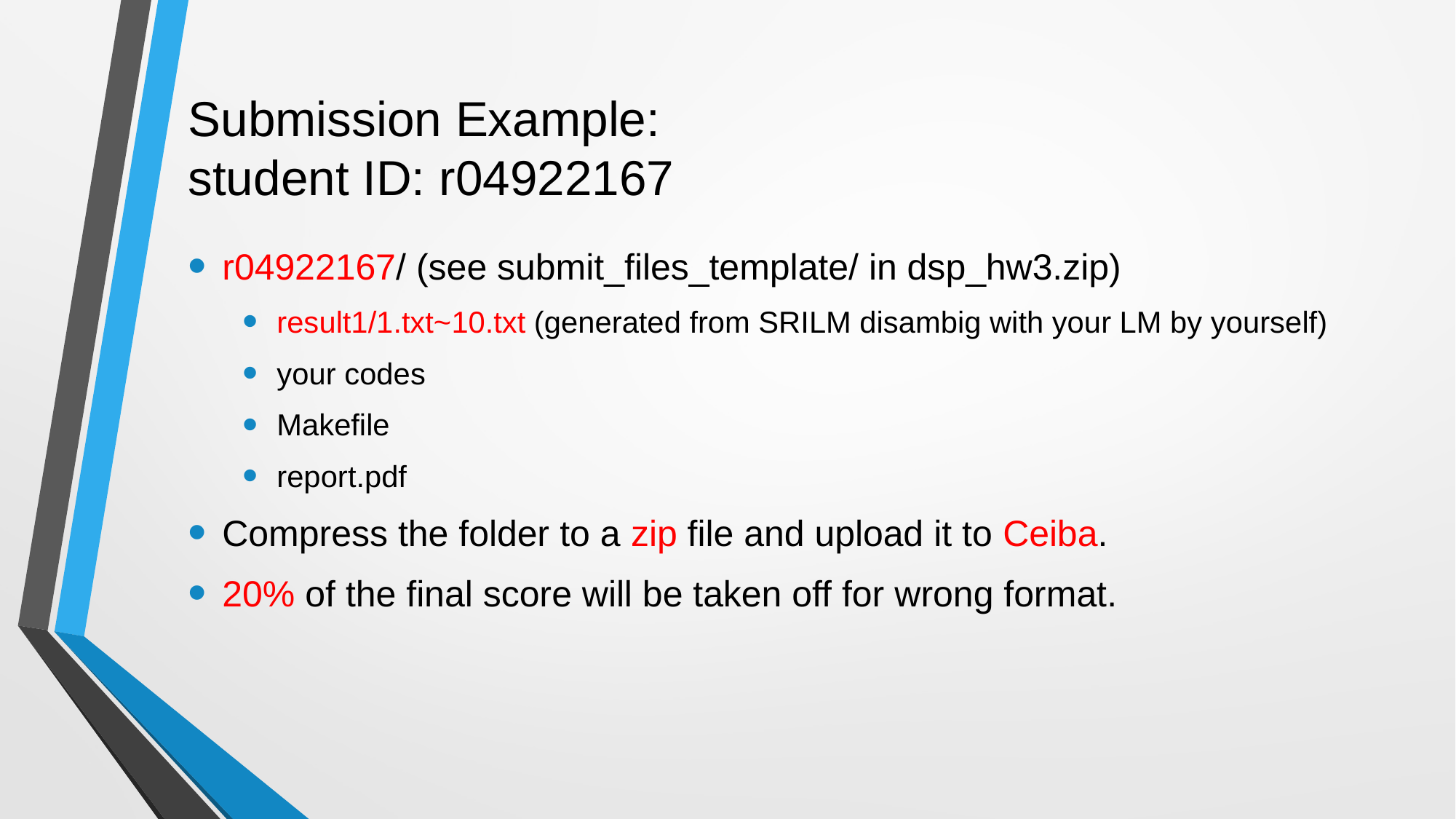

# Submission Example: student ID: r04922167
r04922167/ (see submit_files_template/ in dsp_hw3.zip)
result1/1.txt~10.txt (generated from SRILM disambig with your LM by yourself)
your codes
Makefile
report.pdf
Compress the folder to a zip file and upload it to Ceiba.
20% of the final score will be taken off for wrong format.